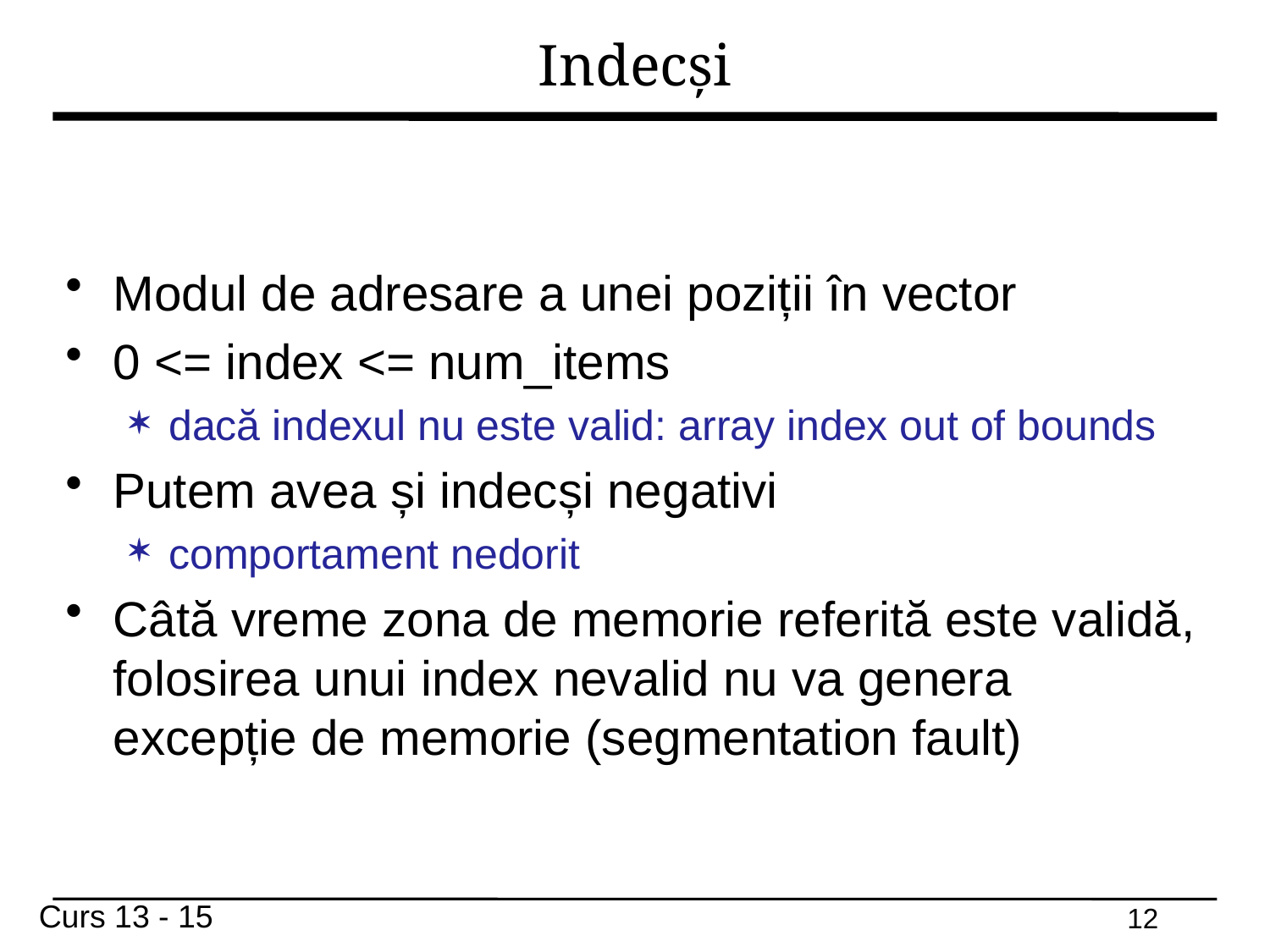

# Indecși
Modul de adresare a unei poziții în vector
0 <= index <= num_items
dacă indexul nu este valid: array index out of bounds
Putem avea și indecși negativi
comportament nedorit
Câtă vreme zona de memorie referită este validă, folosirea unui index nevalid nu va genera excepție de memorie (segmentation fault)